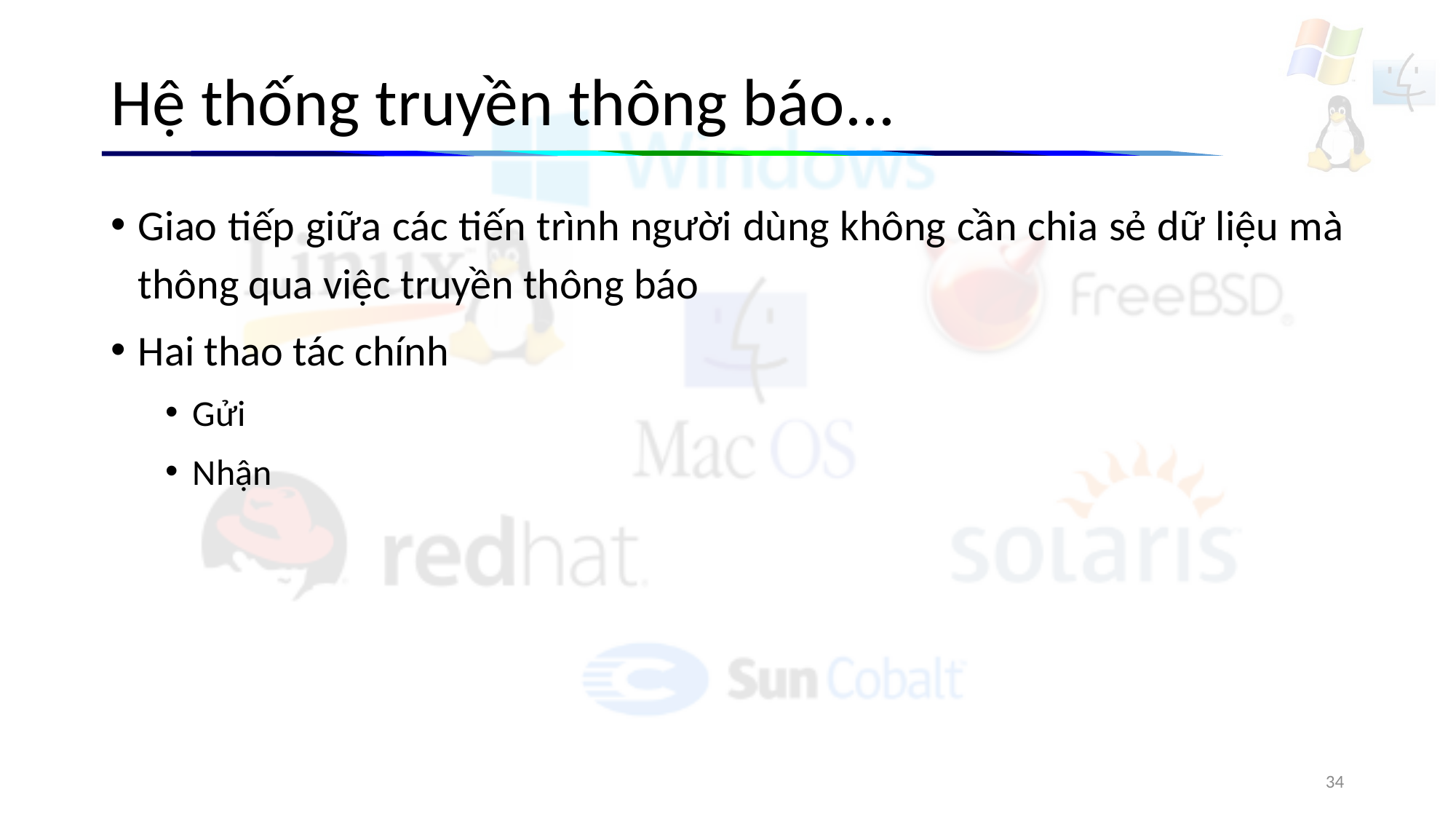

# Hệ thống truyền thông báo...
Giao tiếp giữa các tiến trình người dùng không cần chia sẻ dữ liệu mà thông qua việc truyền thông báo
Hai thao tác chính
Gửi
Nhận
34